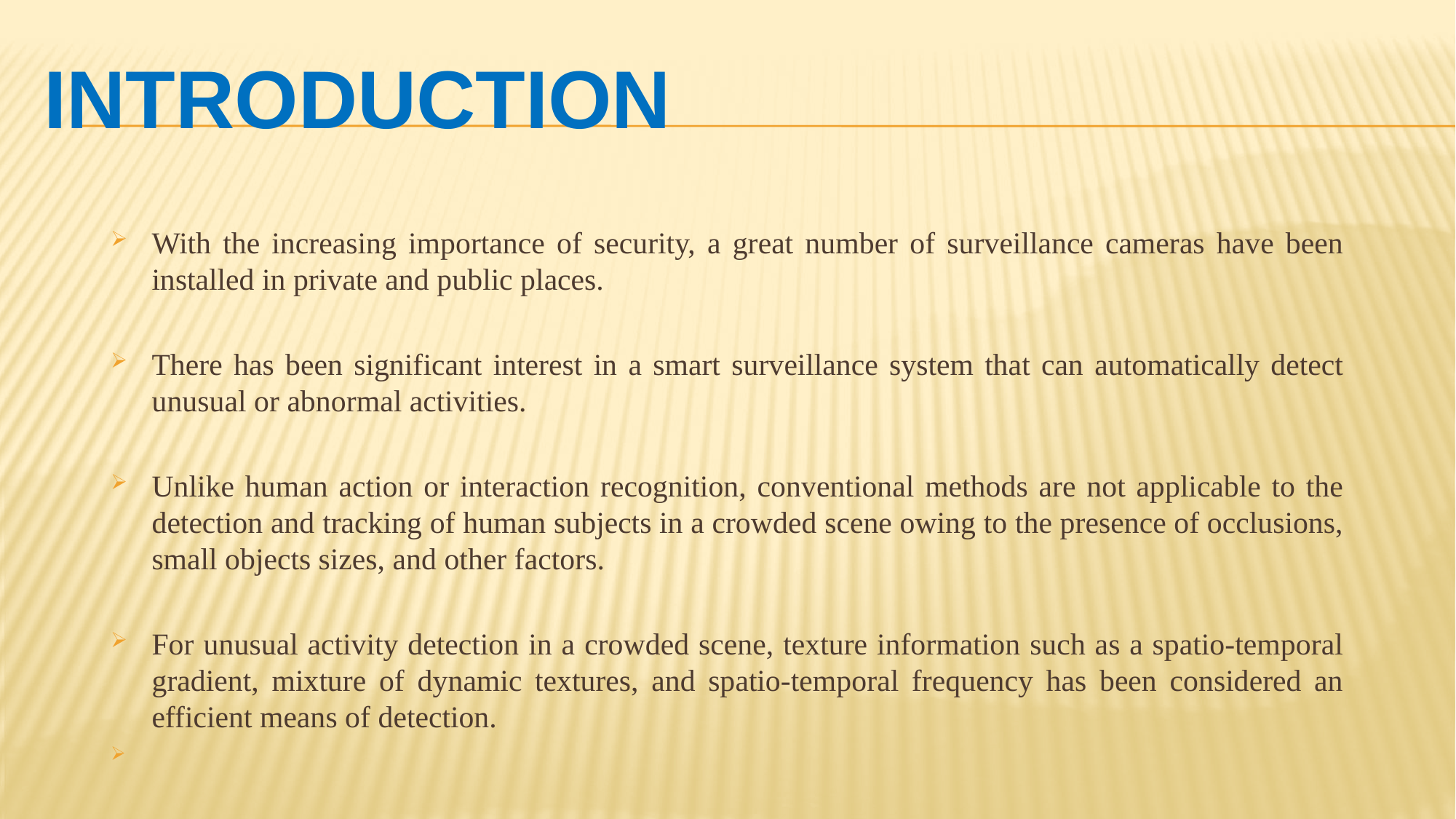

INTRODUCTION
With the increasing importance of security, a great number of surveillance cameras have been installed in private and public places.

There has been significant interest in a smart surveillance system that can automatically detect unusual or abnormal activities.

Unlike human action or interaction recognition, conventional methods are not applicable to the detection and tracking of human subjects in a crowded scene owing to the presence of occlusions, small objects sizes, and other factors.

For unusual activity detection in a crowded scene, texture information such as a spatio-temporal gradient, mixture of dynamic textures, and spatio-temporal frequency has been considered an efficient means of detection.